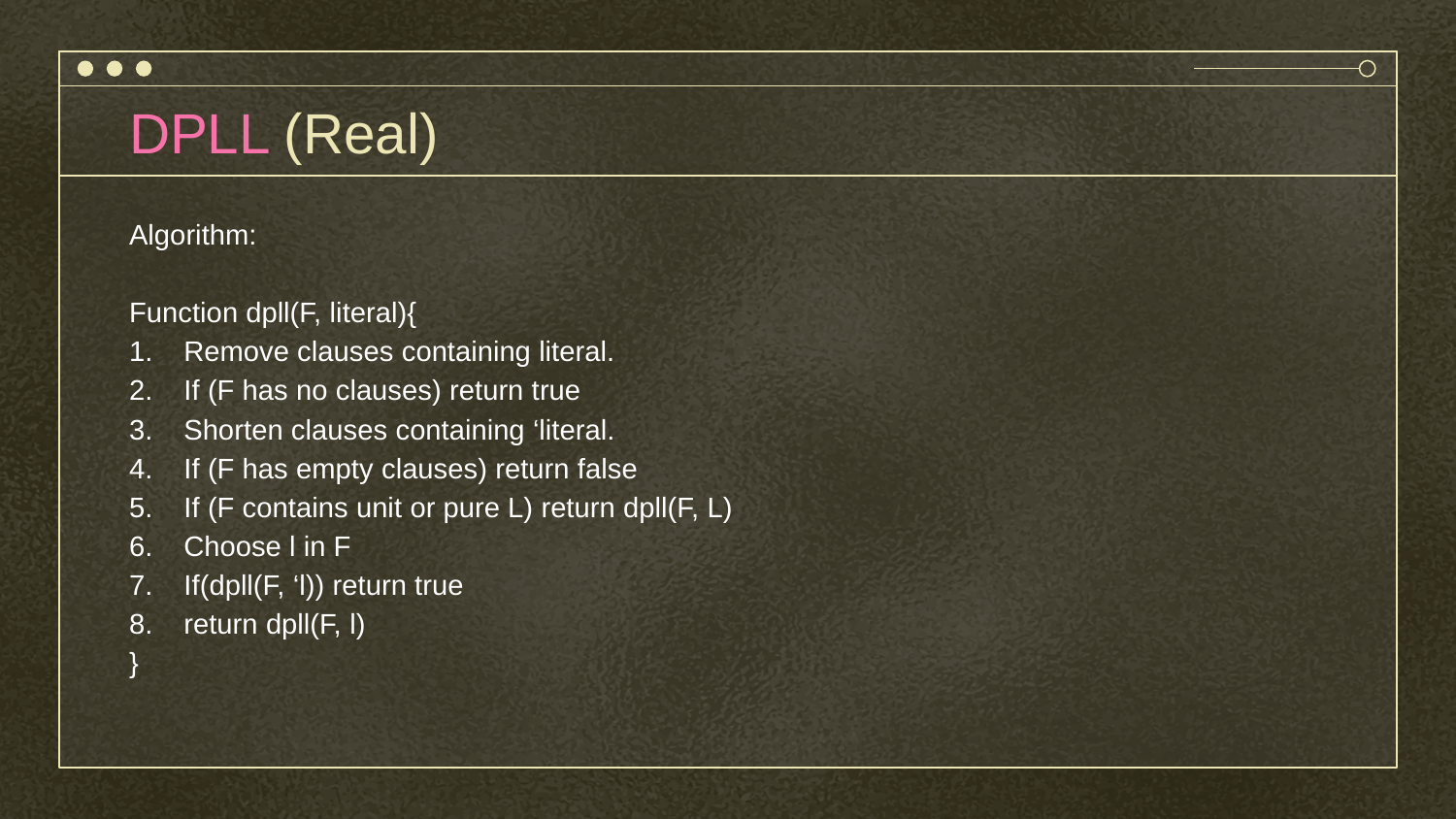

# DPLL (Real)
Algorithm:

Function dpll(F, literal){
Remove clauses containing literal.
If (F has no clauses) return true
Shorten clauses containing ‘literal.
If (F has empty clauses) return false
If (F contains unit or pure L) return dpll(F, L)
Choose l in F
If(dpll(F, ‘l)) return true
return dpll(F, l)
}